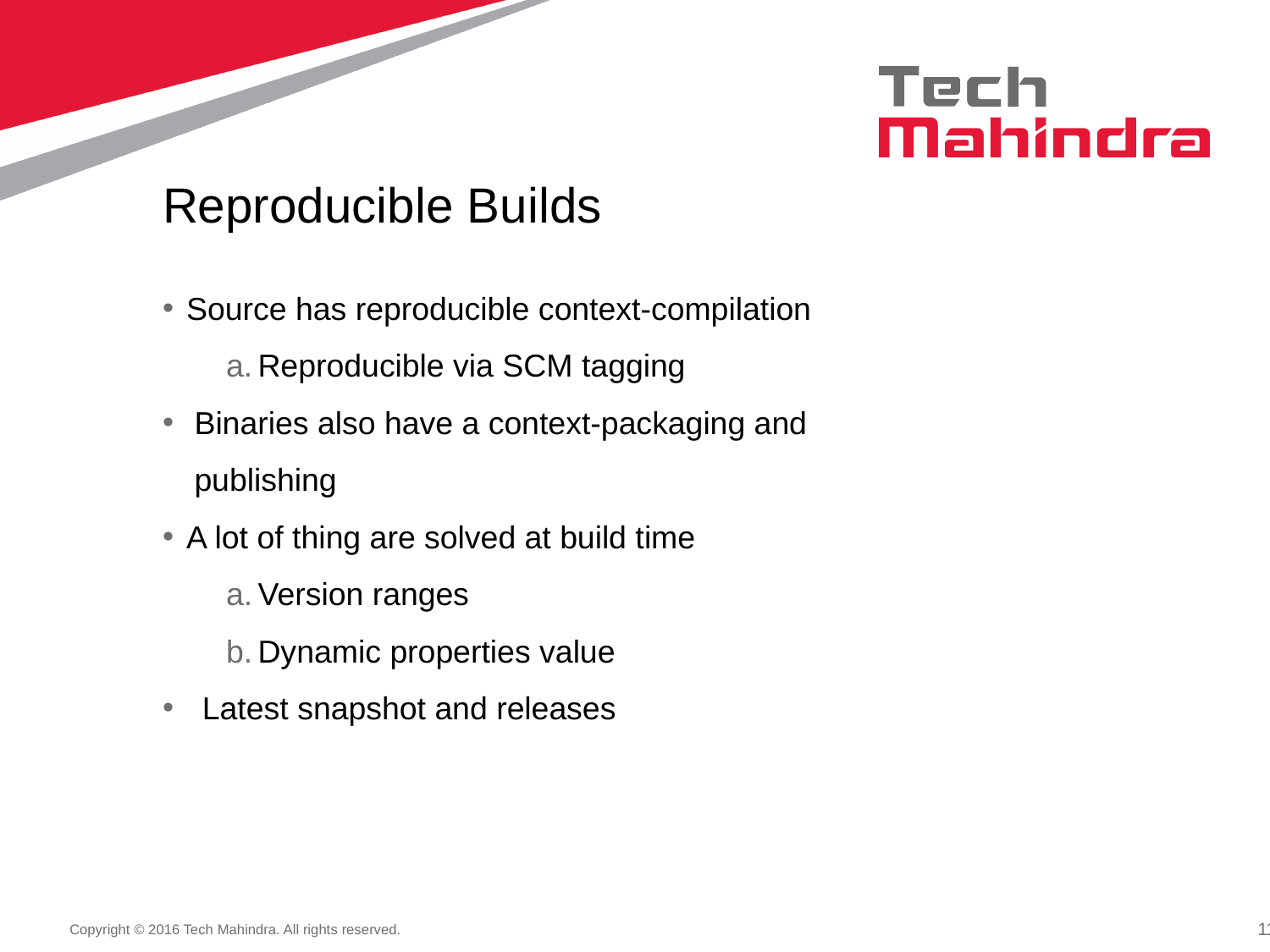

Reproducible Builds
Source has reproducible context-compilation
Reproducible via SCM tagging
Binaries also have a context-packaging and publishing
A lot of thing are solved at build time
Version ranges
Dynamic properties value
Latest snapshot and releases